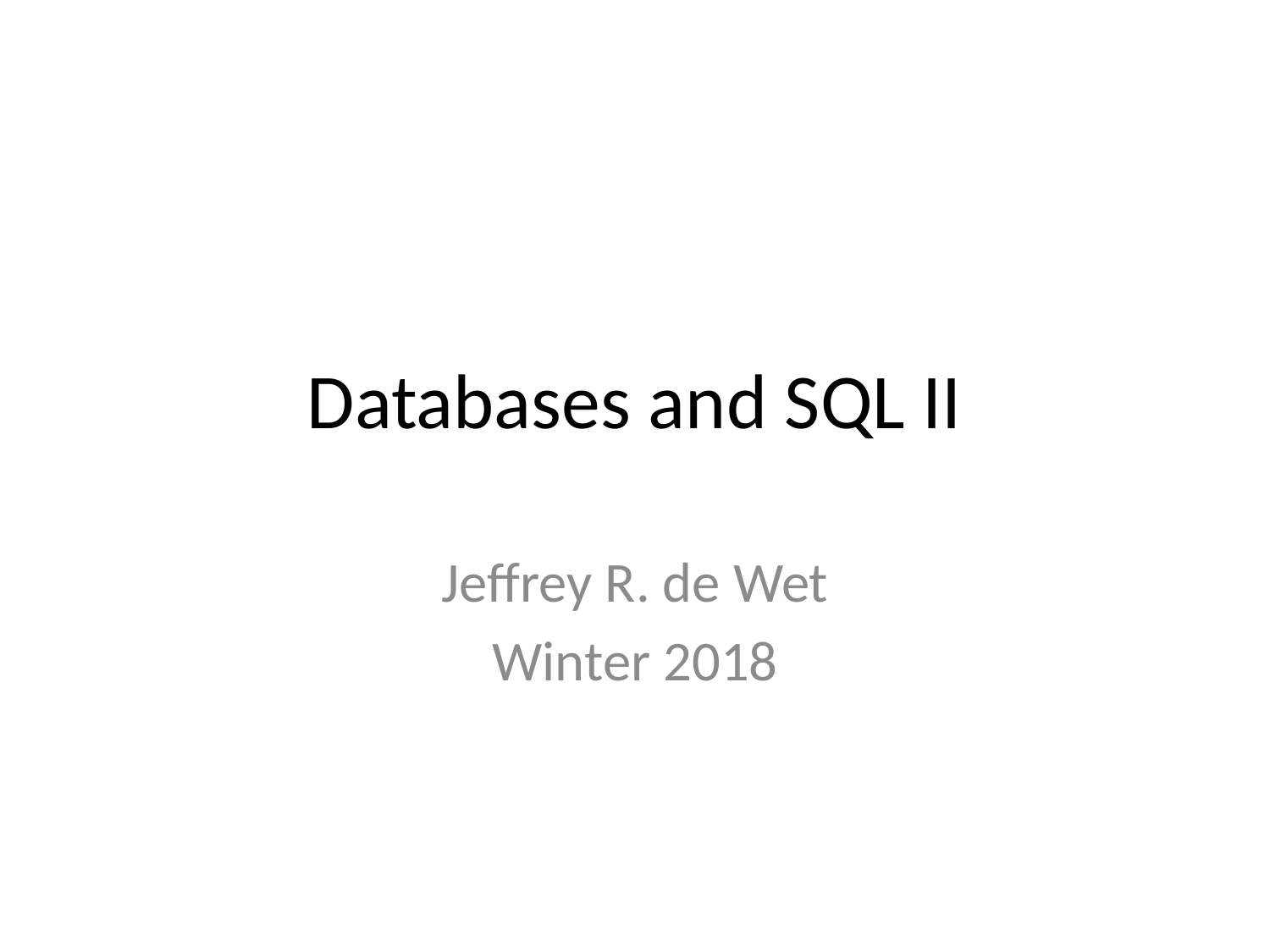

# Databases and SQL II
Jeffrey R. de Wet
Winter 2018